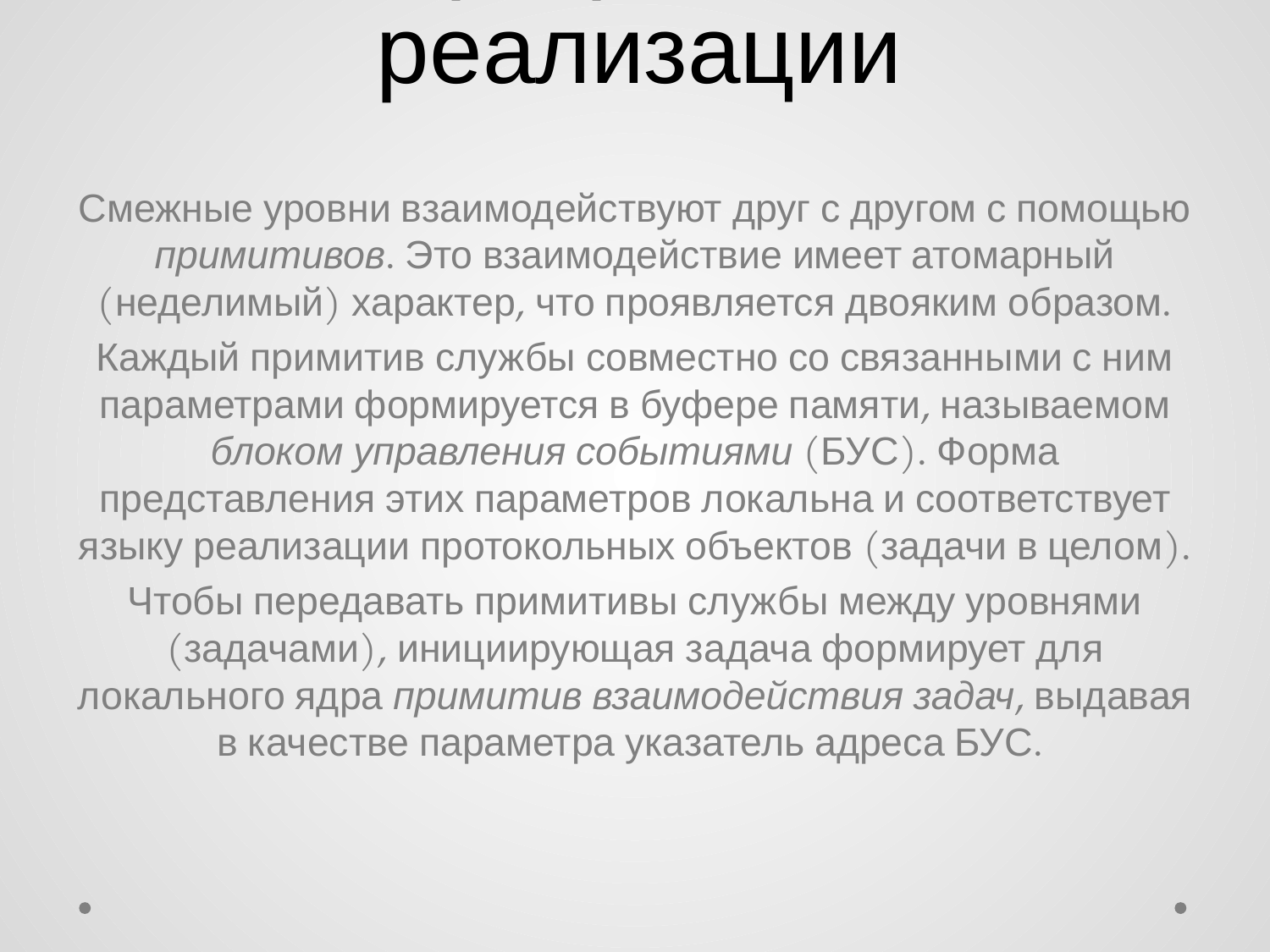

# О программной реализации

Смежные уровни взаимодействуют друг с другом с помощью примитивов. Это взаимодействие имеет атомарный (неделимый) характер, что проявляется двояким образом.
Каждый примитив службы совместно со связанными с ним параметрами формируется в буфере памяти, называемом блоком управления событиями (БУС). Форма представления этих параметров локальна и соответствует языку реализации протокольных объектов (задачи в целом).
Чтобы передавать примитивы службы между уровнями (задачами), инициирующая задача формирует для локального ядра примитив взаимодействия задач, выдавая в качестве параметра указатель адреса БУС.